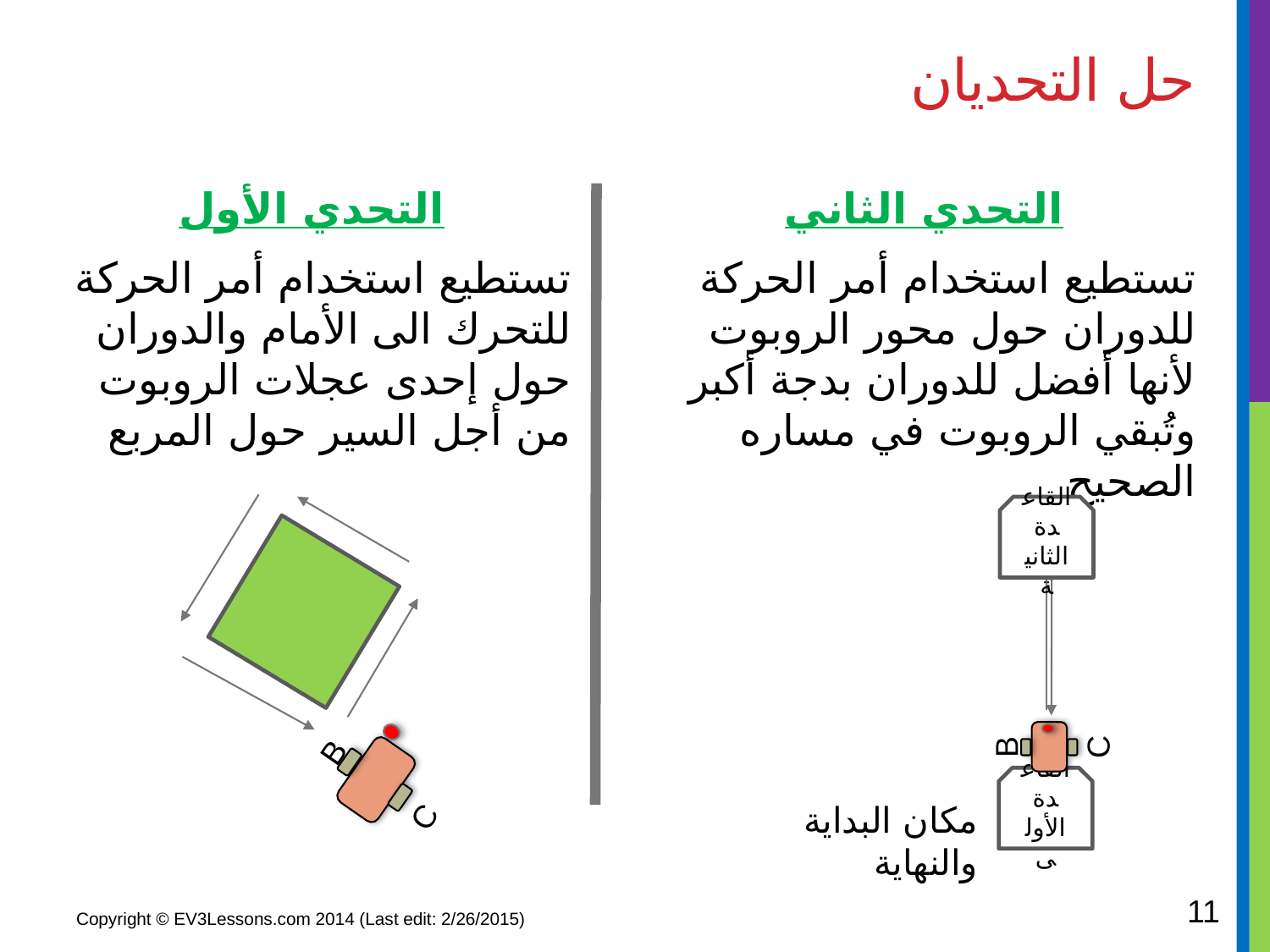

# حل التحديان
التحدي الأول
تستطيع استخدام أمر الحركة للتحرك الى الأمام والدوران حول إحدى عجلات الروبوت من أجل السير حول المربع
التحدي الثاني
تستطيع استخدام أمر الحركة للدوران حول محور الروبوت لأنها أفضل للدوران بدجة أكبر وتُبقي الروبوت في مساره الصحيح

B

C
القاعدة الثانية
B

C
القاعدة الأولى
مكان البداية والنهاية
11
Copyright © EV3Lessons.com 2014 (Last edit: 2/26/2015)